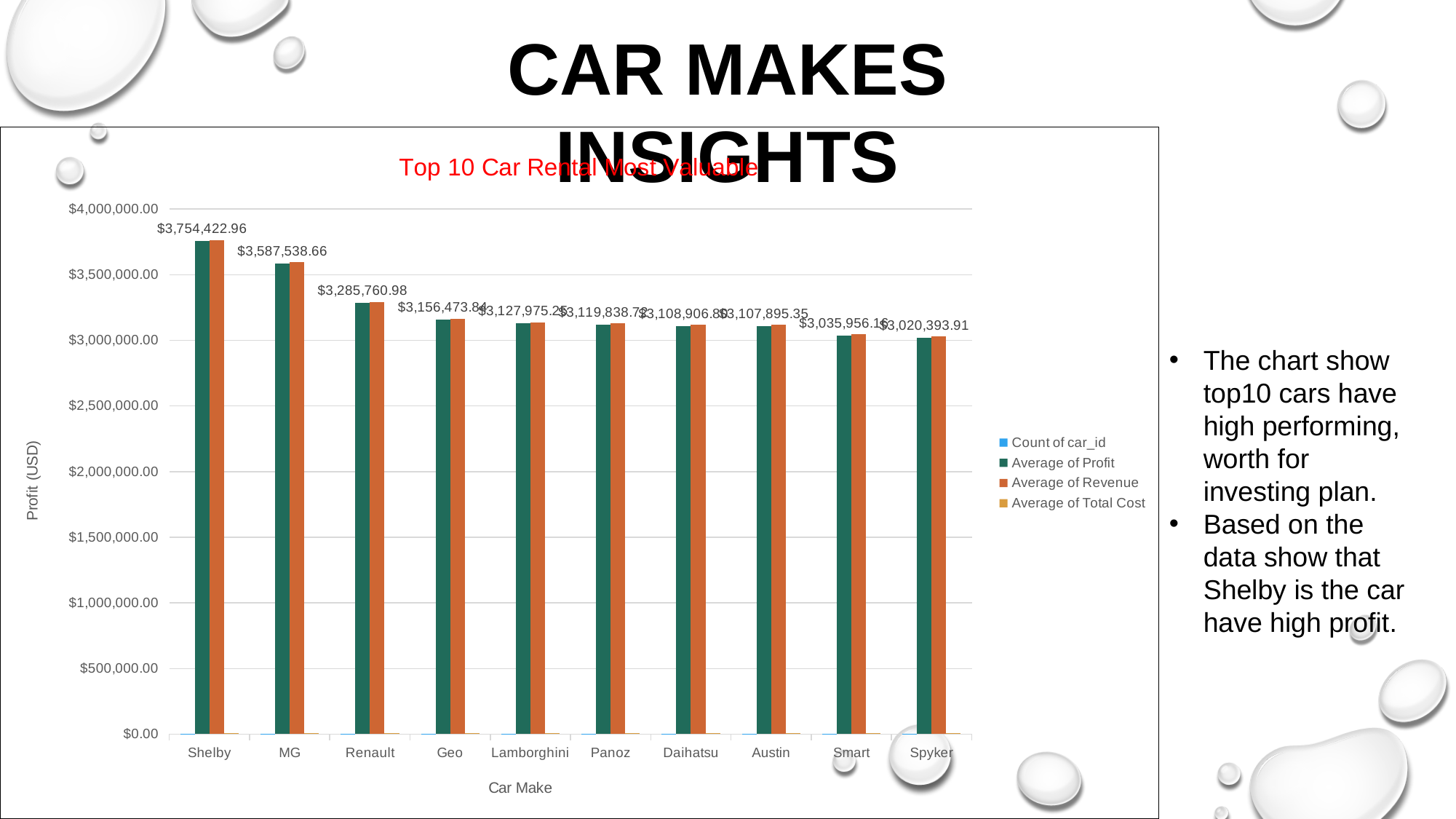

Car Makes Insights

### Chart: Top 10 Car Rental Most Valuable

| Category | Count of car_id | Average of Profit | Average of Revenue | Average of Total Cost |
|---|---|---|---|---|
| Shelby | 1.0 | 3754422.96 | 3763290.0 | 8867.039999999999 |
| MG | 2.0 | 3587538.66 | 3596367.0 | 8828.34 |
| Renault | 2.0 | 3285760.98 | 3292146.0 | 6385.02 |
| Geo | 9.0 | 3156473.8444444444 | 3164667.777777778 | 8193.933333333332 |
| Lamborghini | 26.0 | 3127975.2538461536 | 3136008.769230769 | 8033.515384615384 |
| Panoz | 1.0 | 3119838.72 | 3128622.0 | 8783.28 |
| Daihatsu | 3.0 | 3108906.8000000003 | 3117619.0 | 8712.199999999999 |
| Austin | 4.0 | 3107895.3499999996 | 3117182.0 | 9286.65 |
| Smart | 1.0 | 3035956.16 | 3045059.0 | 9102.84 |
| Spyker | 3.0 | 3020393.9066666663 | 3029386.6666666665 | 8992.76 |
The chart show top10 cars have high performing, worth for investing plan.
Based on the data show that Shelby is the car have high profit.